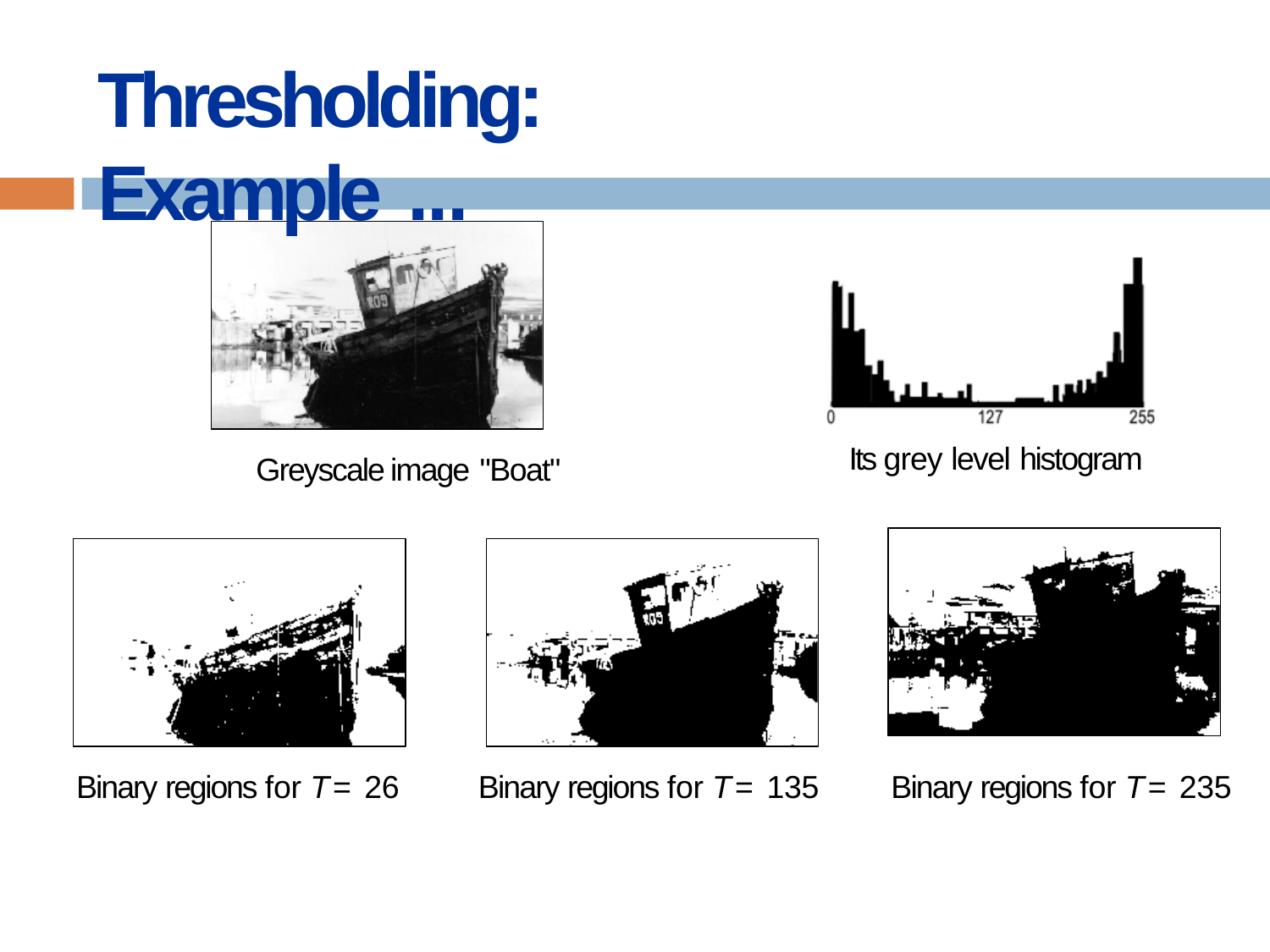

# Thresholding: Example ...

Its grey level histogram
Greyscale image "Boat"

Binary regions for T = 26
Binary regions for T = 135
Binary regions for T = 235